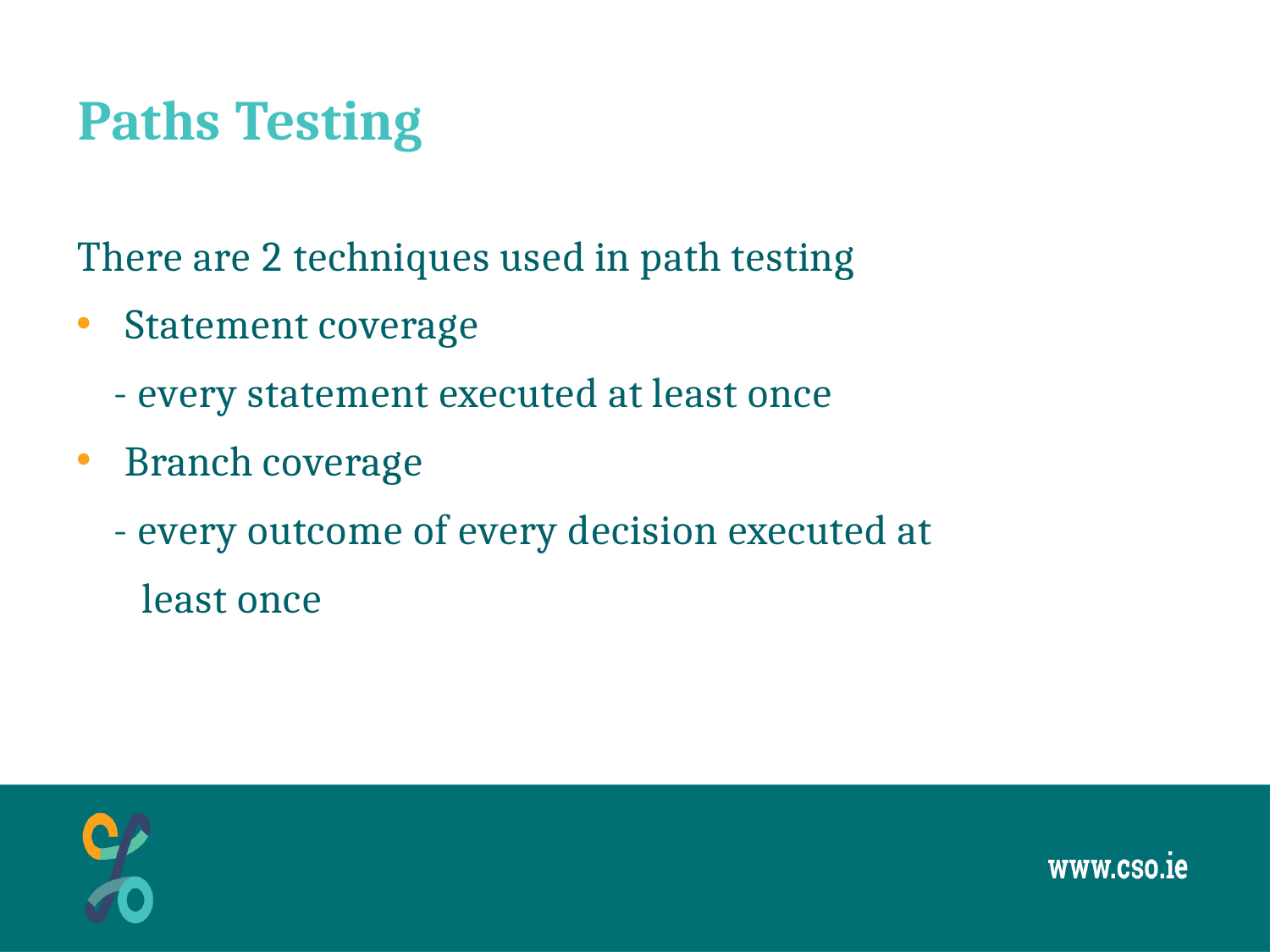

# Paths Testing
There are 2 techniques used in path testing
Statement coverage
    - every statement executed at least once
Branch coverage
    - every outcome of every decision executed at
       least once